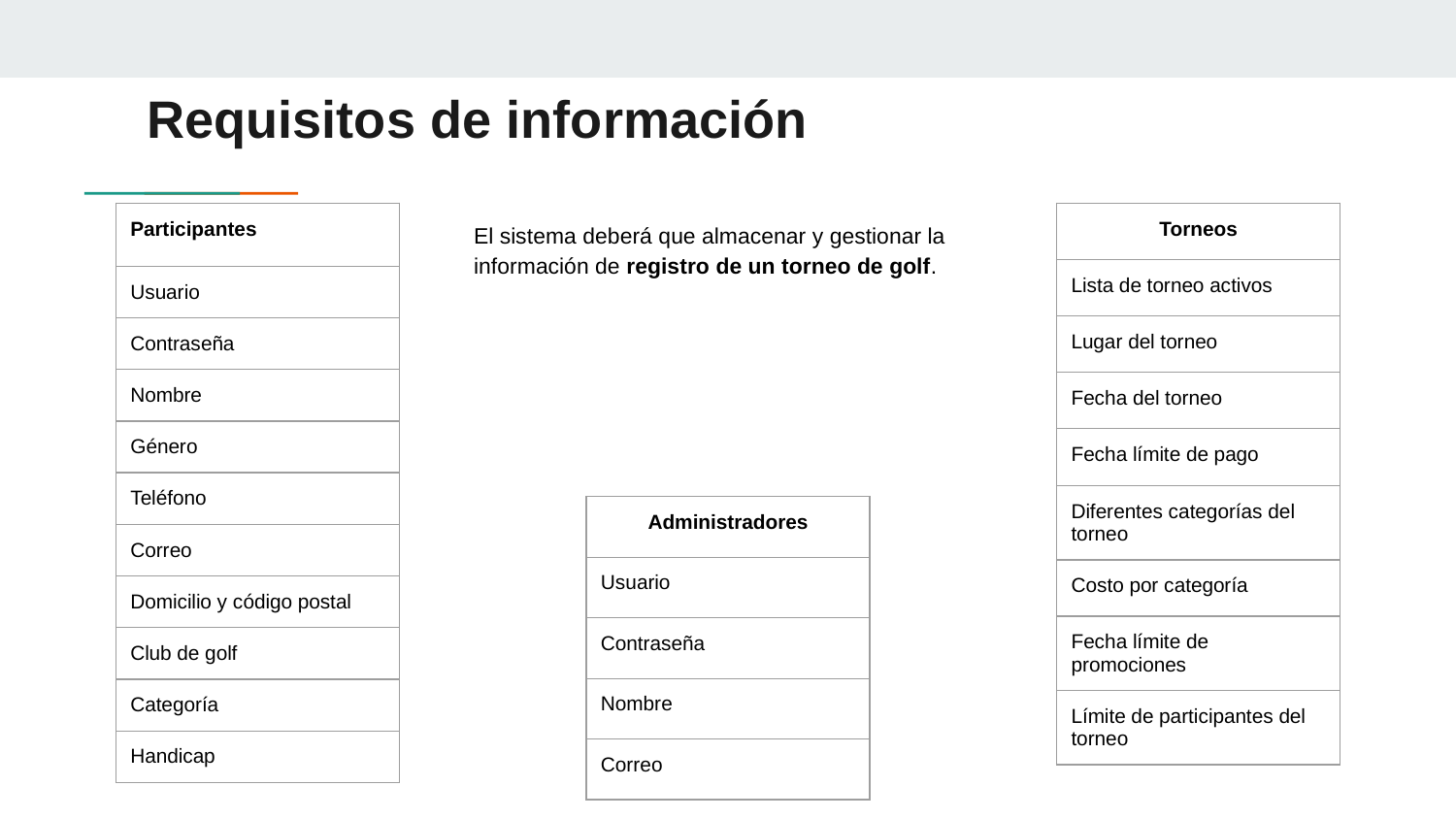

Requisitos de información
| Participantes |
| --- |
| Usuario |
| Contraseña |
| Nombre |
| Género |
| Teléfono |
| Correo |
| Domicilio y código postal |
| Club de golf |
| Categoría |
| Handicap |
# El sistema deberá que almacenar y gestionar la información de registro de un torneo de golf.
| Torneos |
| --- |
| Lista de torneo activos |
| Lugar del torneo |
| Fecha del torneo |
| Fecha límite de pago |
| Diferentes categorías del torneo |
| Costo por categoría |
| Fecha límite de promociones |
| Límite de participantes del torneo |
| Administradores |
| --- |
| Usuario |
| Contraseña |
| Nombre |
| Correo |